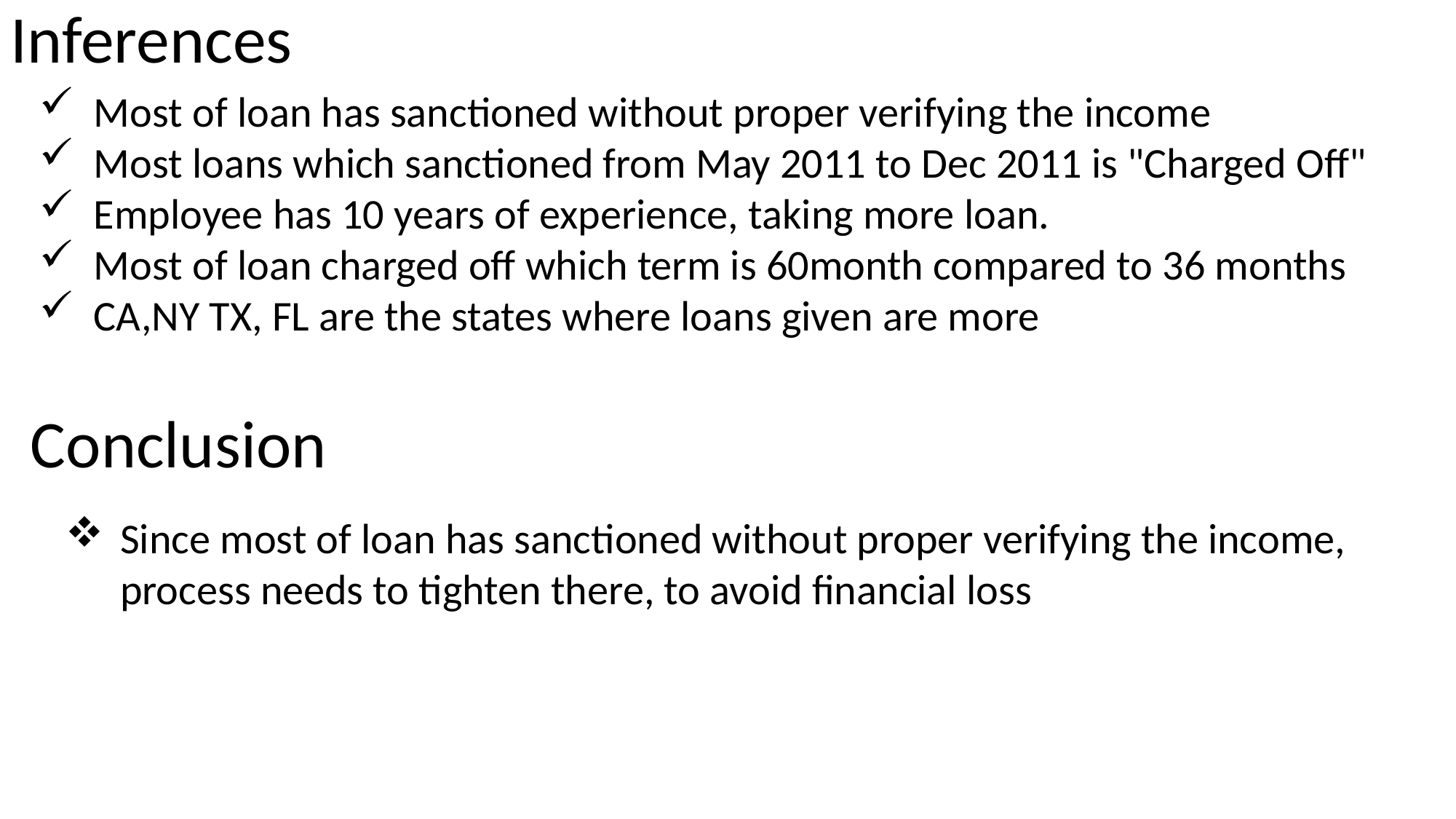

Inferences
Most of loan has sanctioned without proper verifying the income
Most loans which sanctioned from May 2011 to Dec 2011 is "Charged Off"
Employee has 10 years of experience, taking more loan.
Most of loan charged off which term is 60month compared to 36 months
CA,NY TX, FL are the states where loans given are more
Conclusion
Since most of loan has sanctioned without proper verifying the income, process needs to tighten there, to avoid financial loss